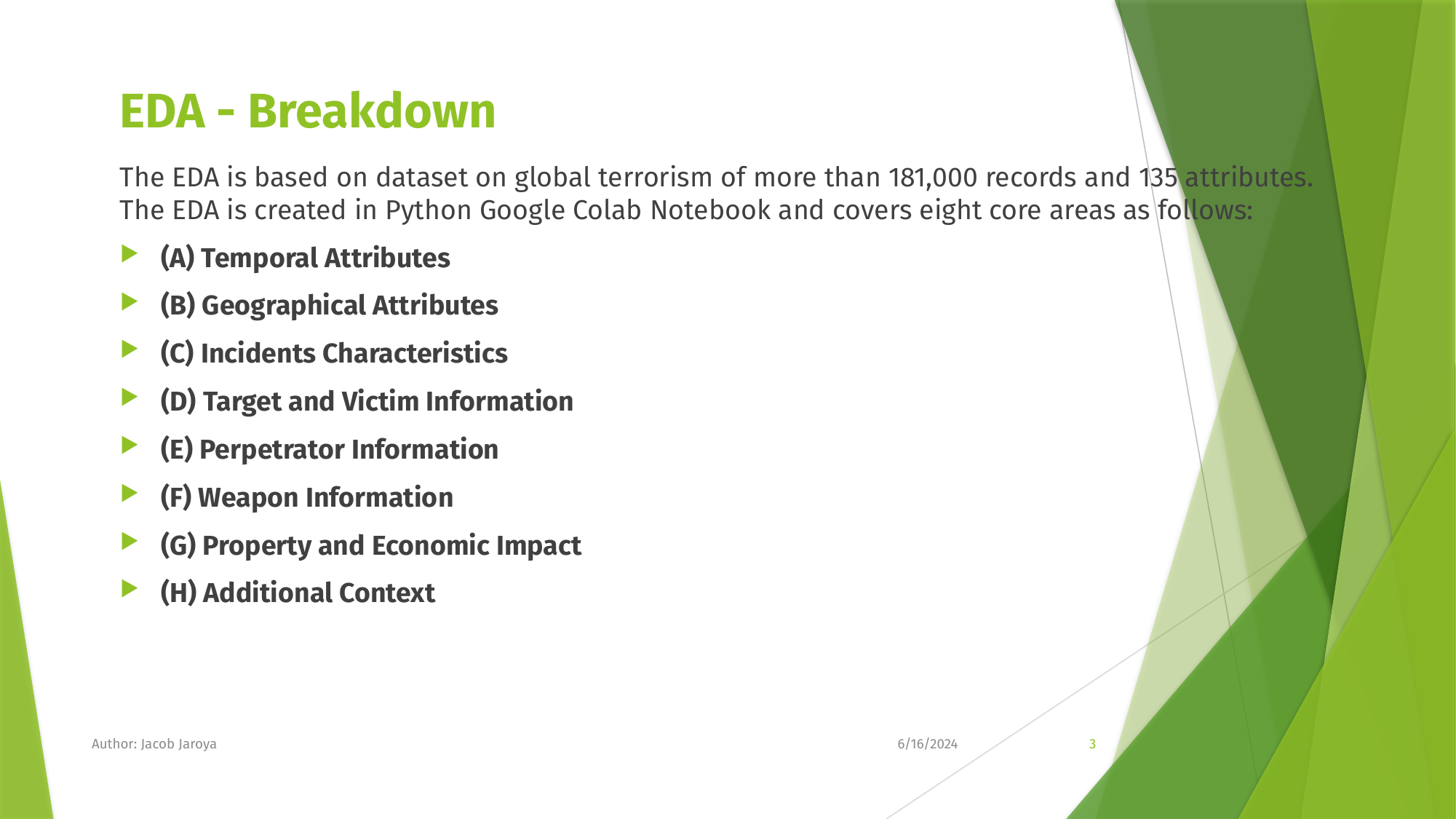

# EDA - Breakdown
The EDA is based on dataset on global terrorism of more than 181,000 records and 135 attributes. The EDA is created in Python Google Colab Notebook and covers eight core areas as follows:
(A) Temporal Attributes
(B) Geographical Attributes
(C) Incidents Characteristics
(D) Target and Victim Information
(E) Perpetrator Information
(F) Weapon Information
(G) Property and Economic Impact
(H) Additional Context

Author: Jacob Jaroya
6/16/2024
3